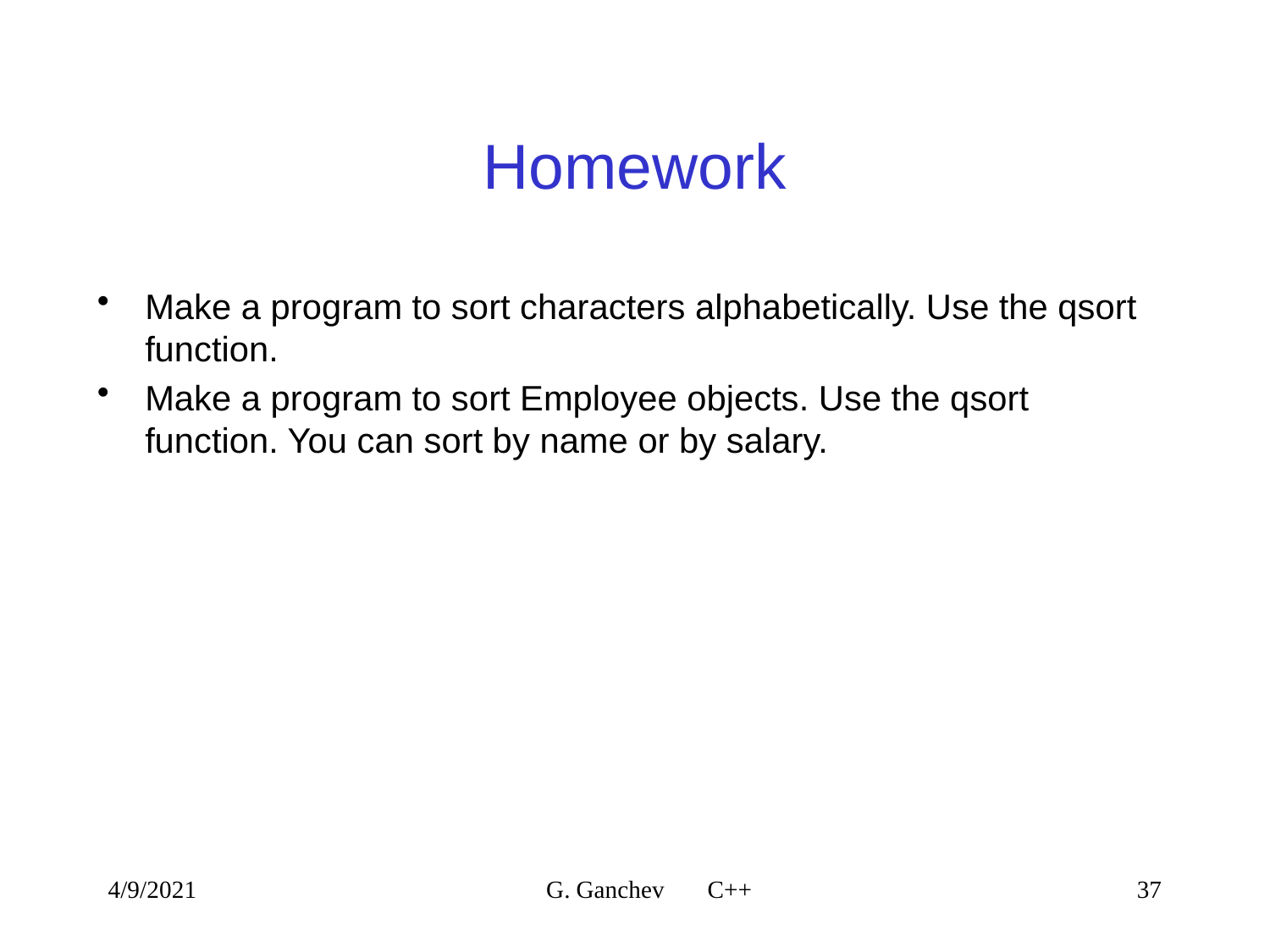

# Homework
Make a program to sort characters alphabetically. Use the qsort function.
Make a program to sort Employee objects. Use the qsort function. You can sort by name or by salary.

4/9/2021
G. Ganchev       C++
37